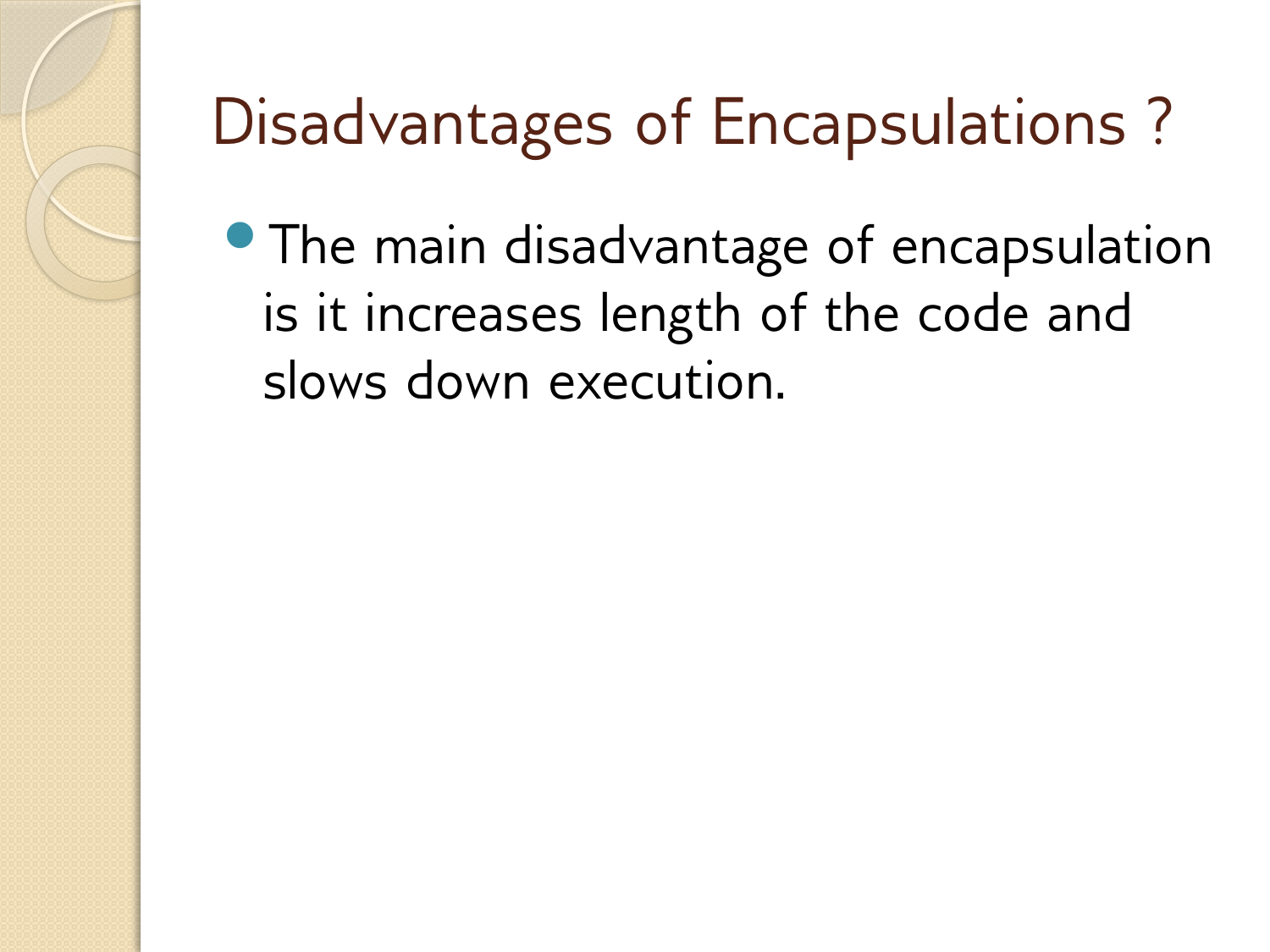

# Disadvantages of Encapsulations ?
The main disadvantage of encapsulation is it increases length of the code and slows down execution.